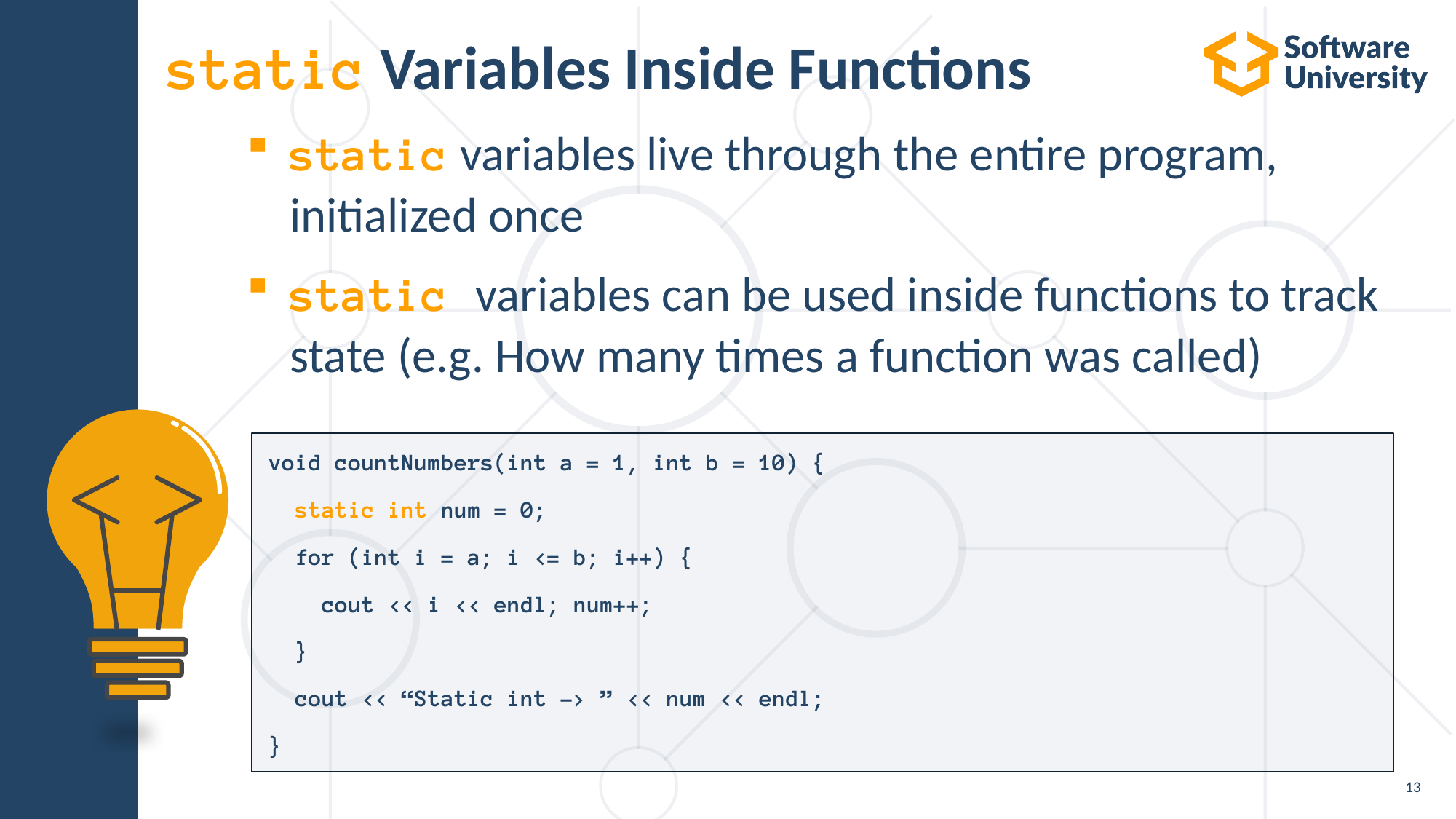

# static Variables Inside Functions
static variables live through the entire program, initialized once
static variables can be used inside functions to track state (e.g. How many times a function was called)
void countNumbers(int a = 1, int b = 10) {
  static int num = 0;
  for (int i = a; i <= b; i++) {
    cout << i << endl; num++;
  }
  cout << “Static int -> ” << num << endl;
}
13